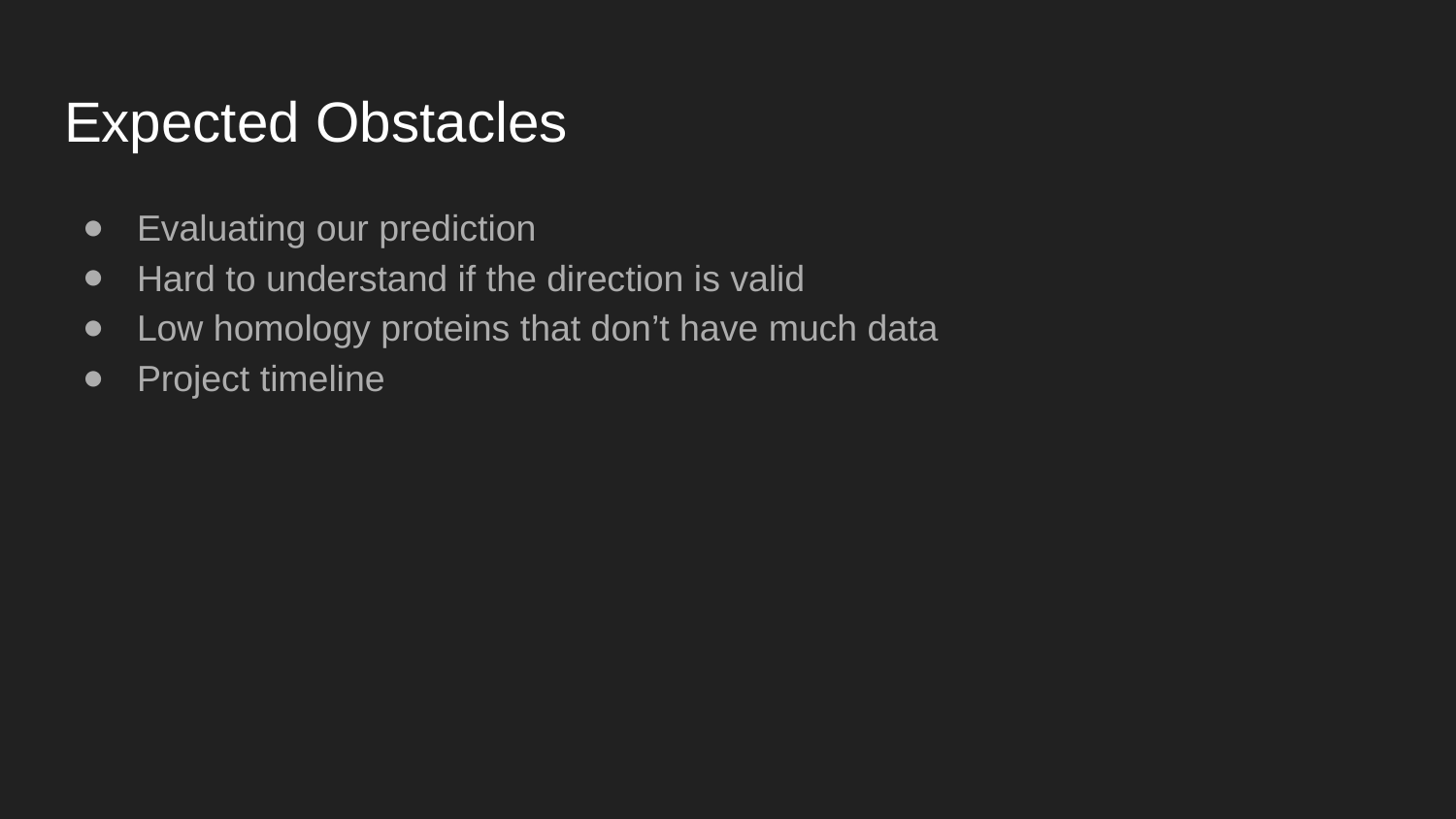

# Expected Obstacles
Evaluating our prediction
Hard to understand if the direction is valid
Low homology proteins that don’t have much data
Project timeline